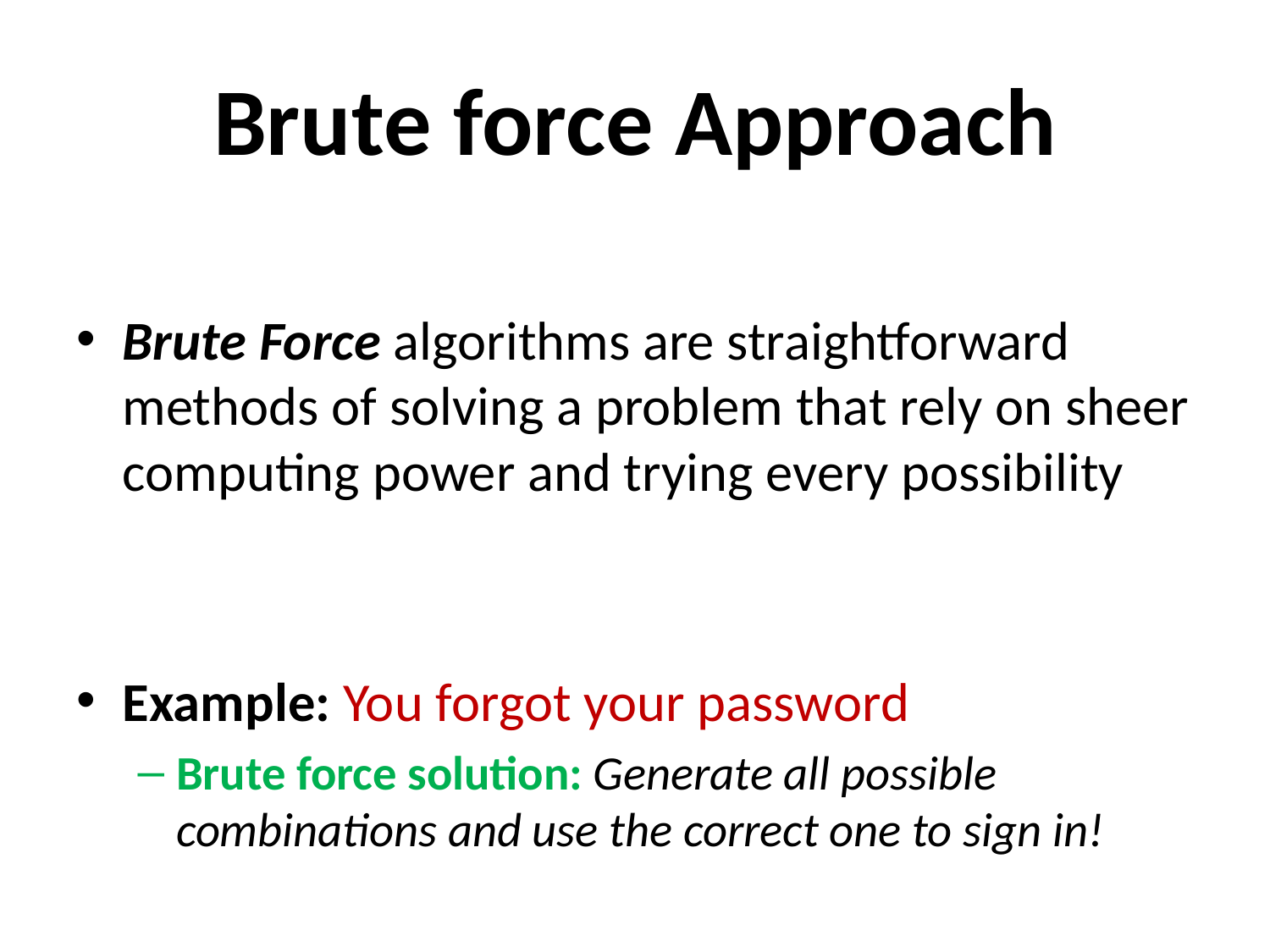

# Brute force Approach

Brute Force algorithms are straightforward methods of solving a problem that rely on sheer computing power and trying every possibility

Example: You forgot your password
Brute force solution: Generate all possible combinations and use the correct one to sign in!